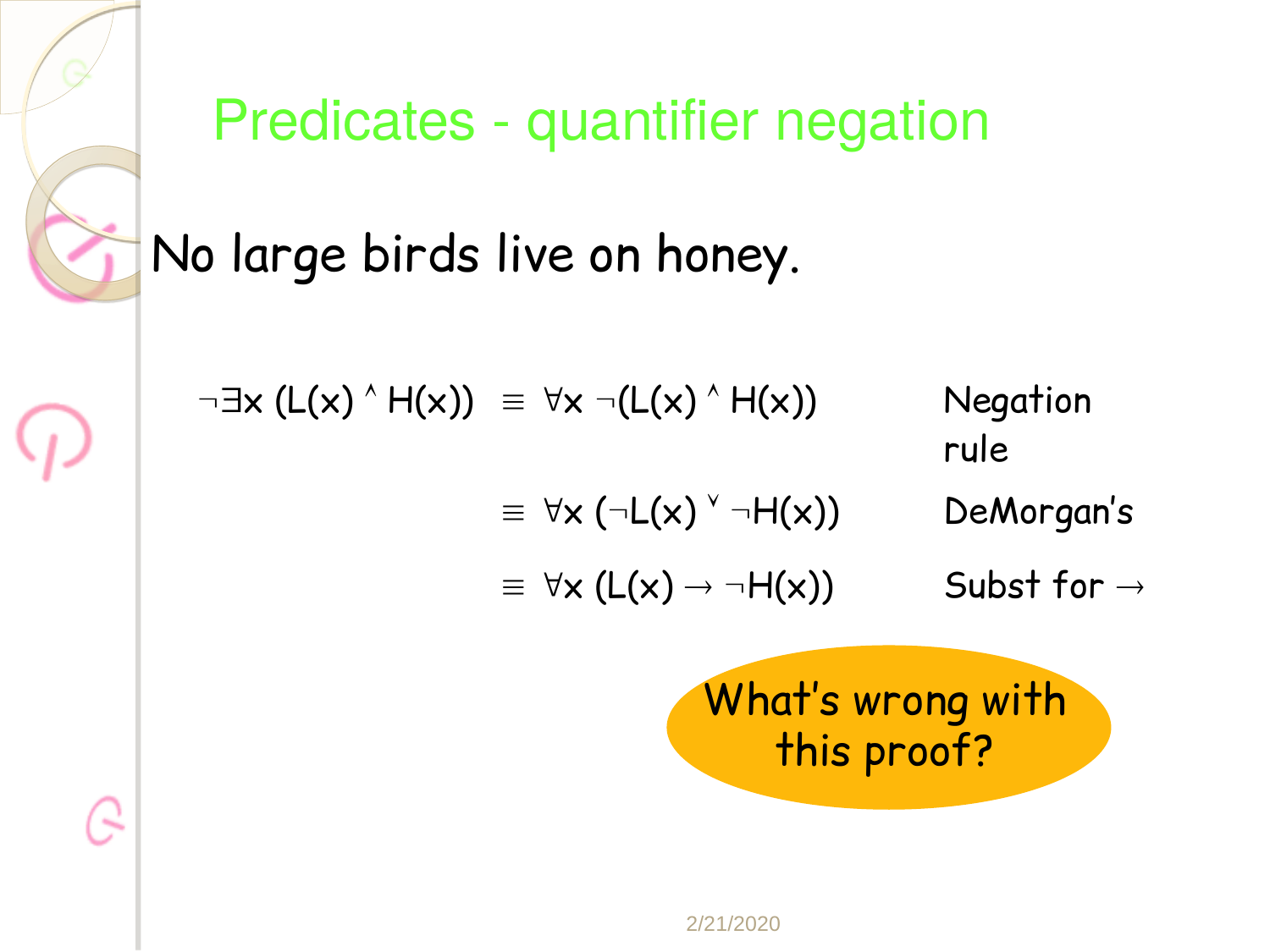

# Predicates - quantifier negation
No large birds live on honey.

| ¬∃x (L(x) ∧ H(x)) | ≡ ∀x ¬(L(x) ∧ H(x)) | Negation rule |
| --- | --- | --- |
|  | ≡ ∀x (¬L(x) ∨ ¬H(x)) | DeMorgan’s |
|  | ≡ ∀x (L(x) → ¬H(x)) | Subst for → |

What’s wrong with this proof?

2/21/2020